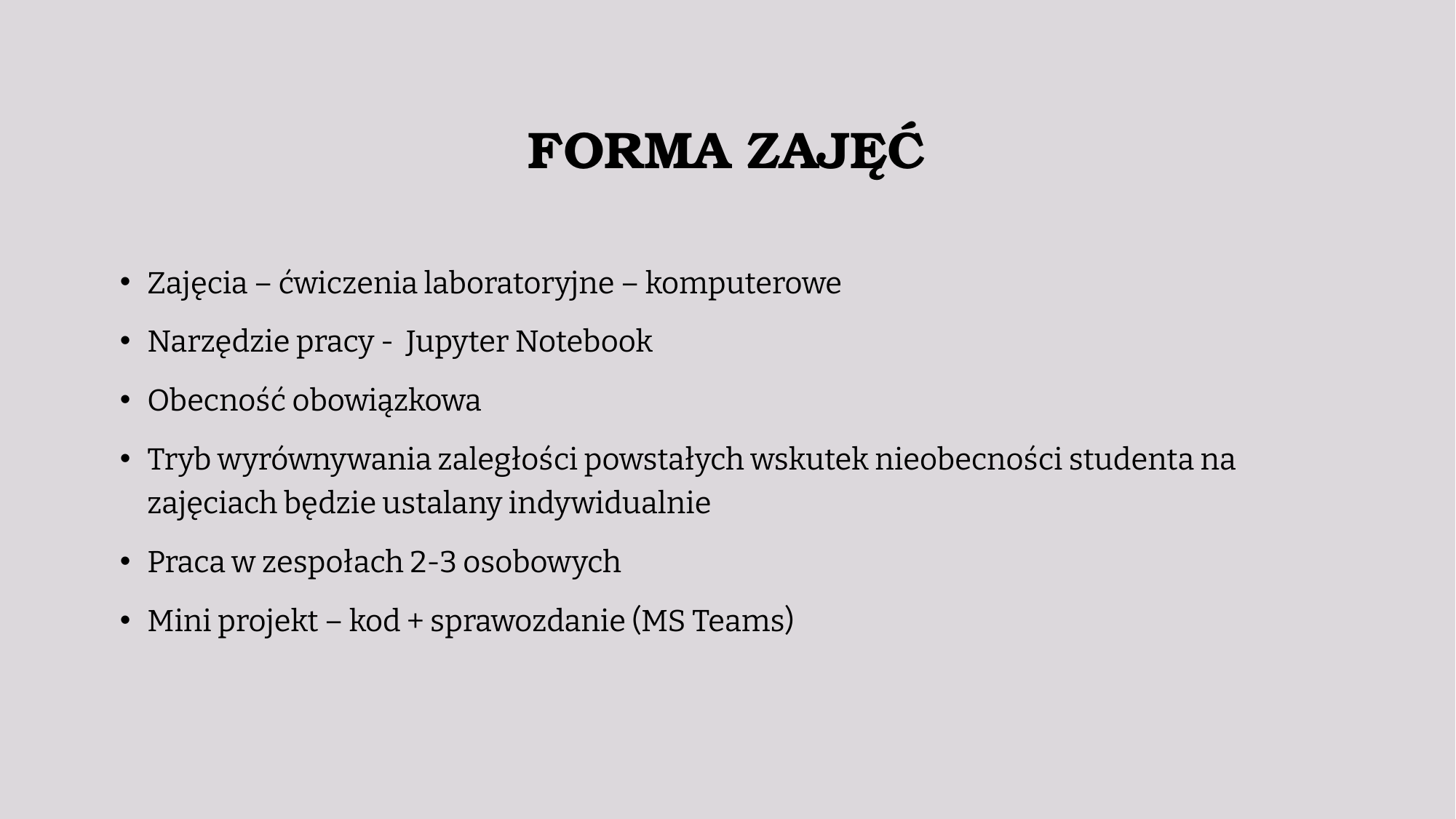

# FORMA ZAJĘĆ
Zajęcia – ćwiczenia laboratoryjne – komputerowe
Narzędzie pracy -  Jupyter Notebook
Obecność obowiązkowa
Tryb wyrównywania zaległości powstałych wskutek nieobecności studenta na zajęciach będzie ustalany indywidualnie
Praca w zespołach 2-3 osobowych
Mini projekt – kod + sprawozdanie (MS Teams)